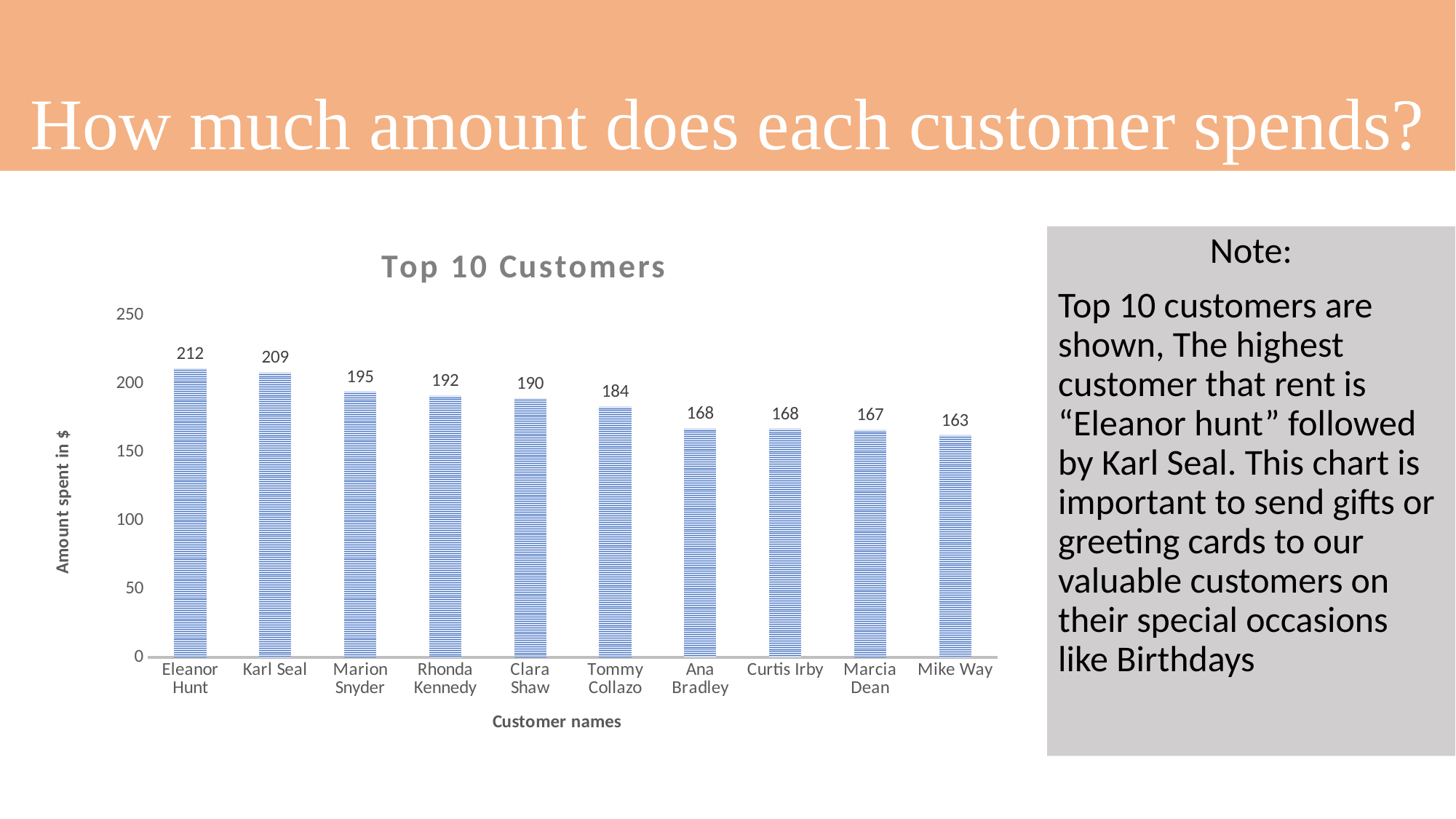

# How much amount does each customer spends?

### Chart: Top 10 Customers

| Category | Total |
|---|---|
| Eleanor Hunt | 211.55 |
| Karl Seal | 208.57999999999998 |
| Marion Snyder | 194.61 |
| Rhonda Kennedy | 191.62 |
| Clara Shaw | 189.6 |
| Tommy Collazo | 183.63 |
| Ana Bradley | 167.67000000000002 |
| Curtis Irby | 167.62 |
| Marcia Dean | 166.61 |
| Mike Way | 162.67 |
Note:
Top 10 customers are shown, The highest customer that rent is “Eleanor hunt” followed by Karl Seal. This chart is important to send gifts or greeting cards to our valuable customers on their special occasions like Birthdays